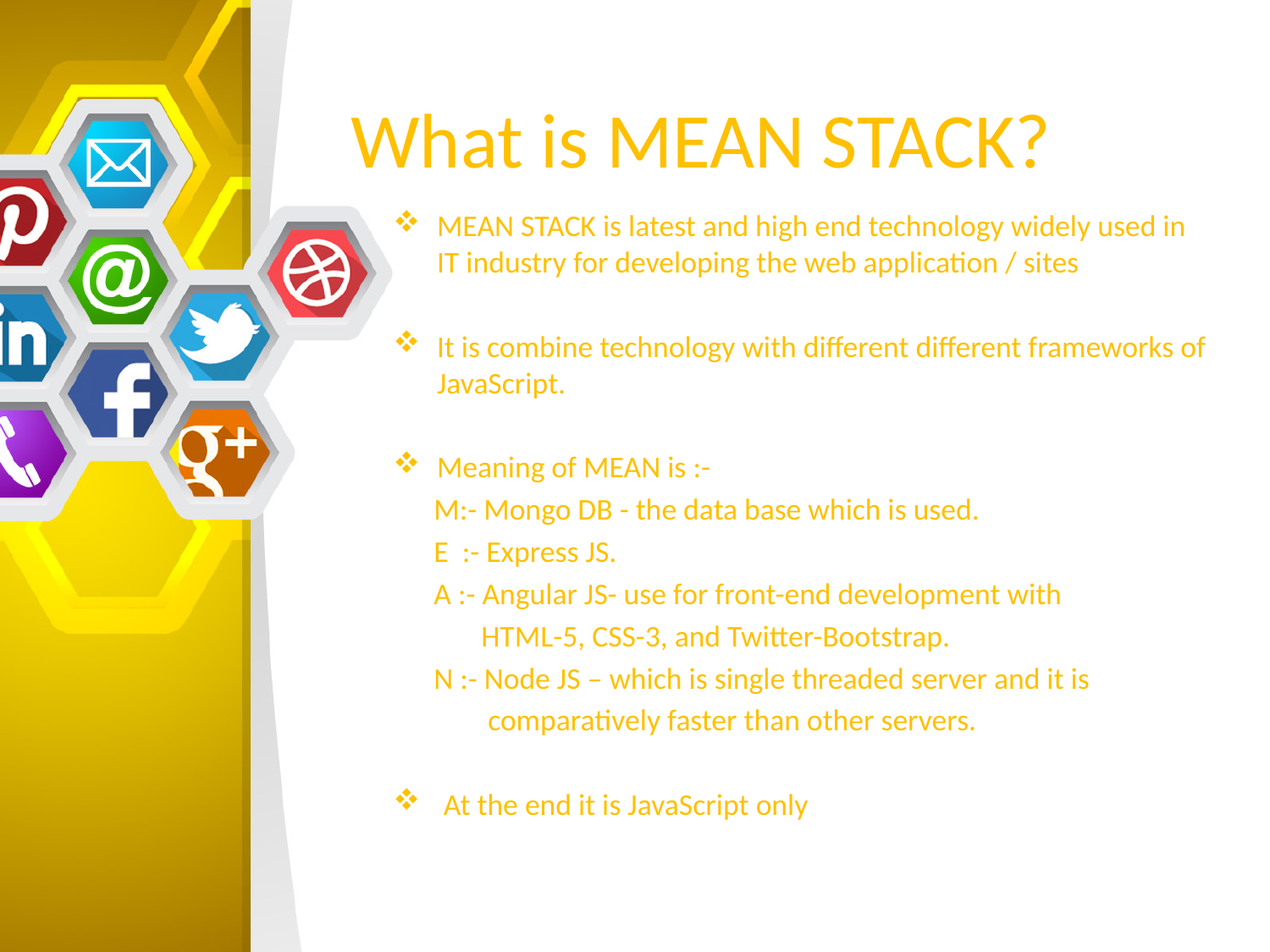

# What is MEAN STACK?
MEAN STACK is latest and high end technology widely used in IT industry for developing the web application / sites

It is combine technology with different different frameworks of JavaScript.

Meaning of MEAN is :-
      M:- Mongo DB - the data base which is used.
      E  :- Express JS.
      A :- Angular JS- use for front-end development with
             HTML-5, CSS-3, and Twitter-Bootstrap.
      N :- Node JS – which is single threaded server and it is
              comparatively faster than other servers.

 At the end it is JavaScript only